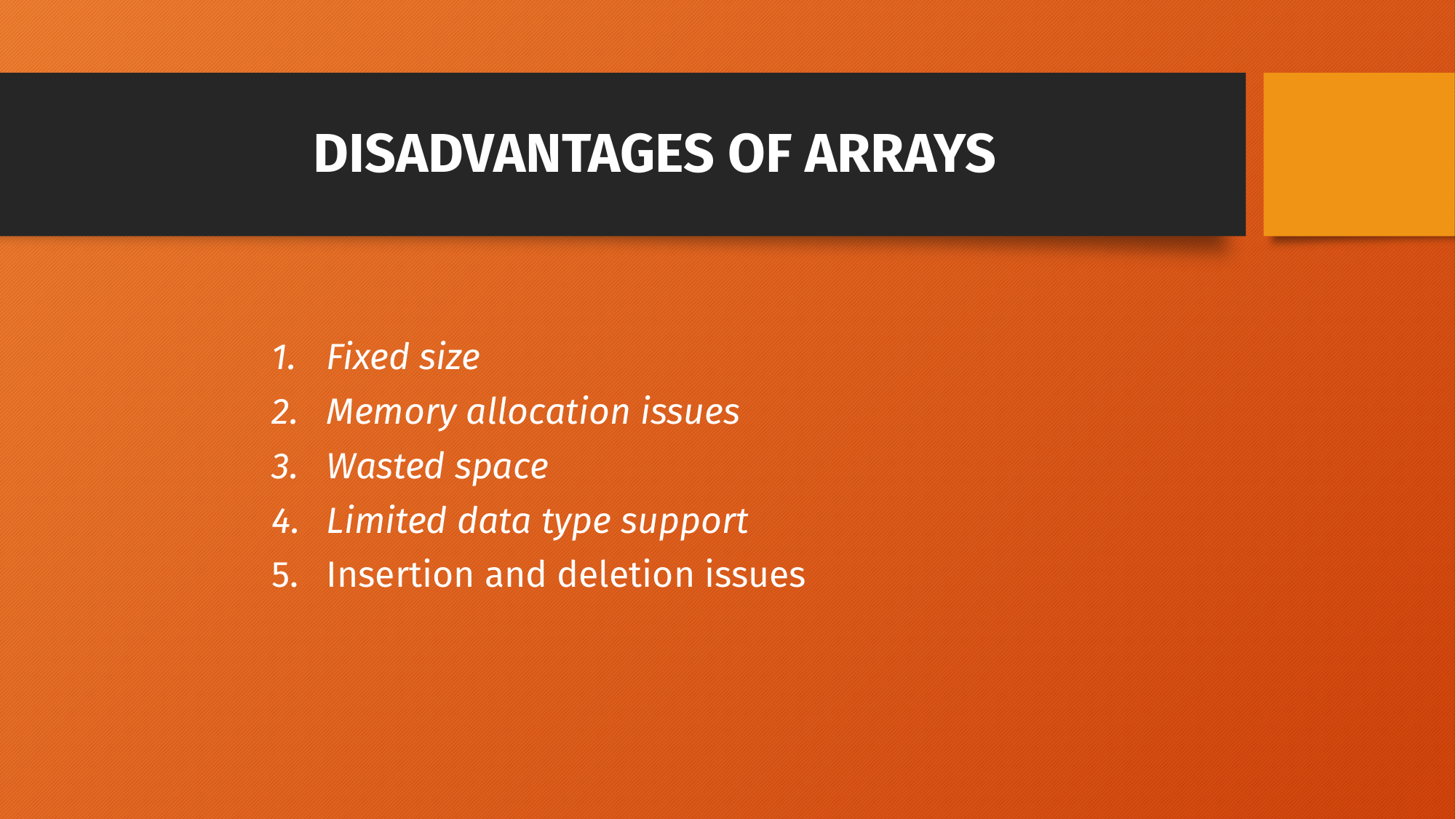

# DISADVANTAGES OF ARRAYS
Fixed size
Memory allocation issues
Wasted space
Limited data type support
Insertion and deletion issues